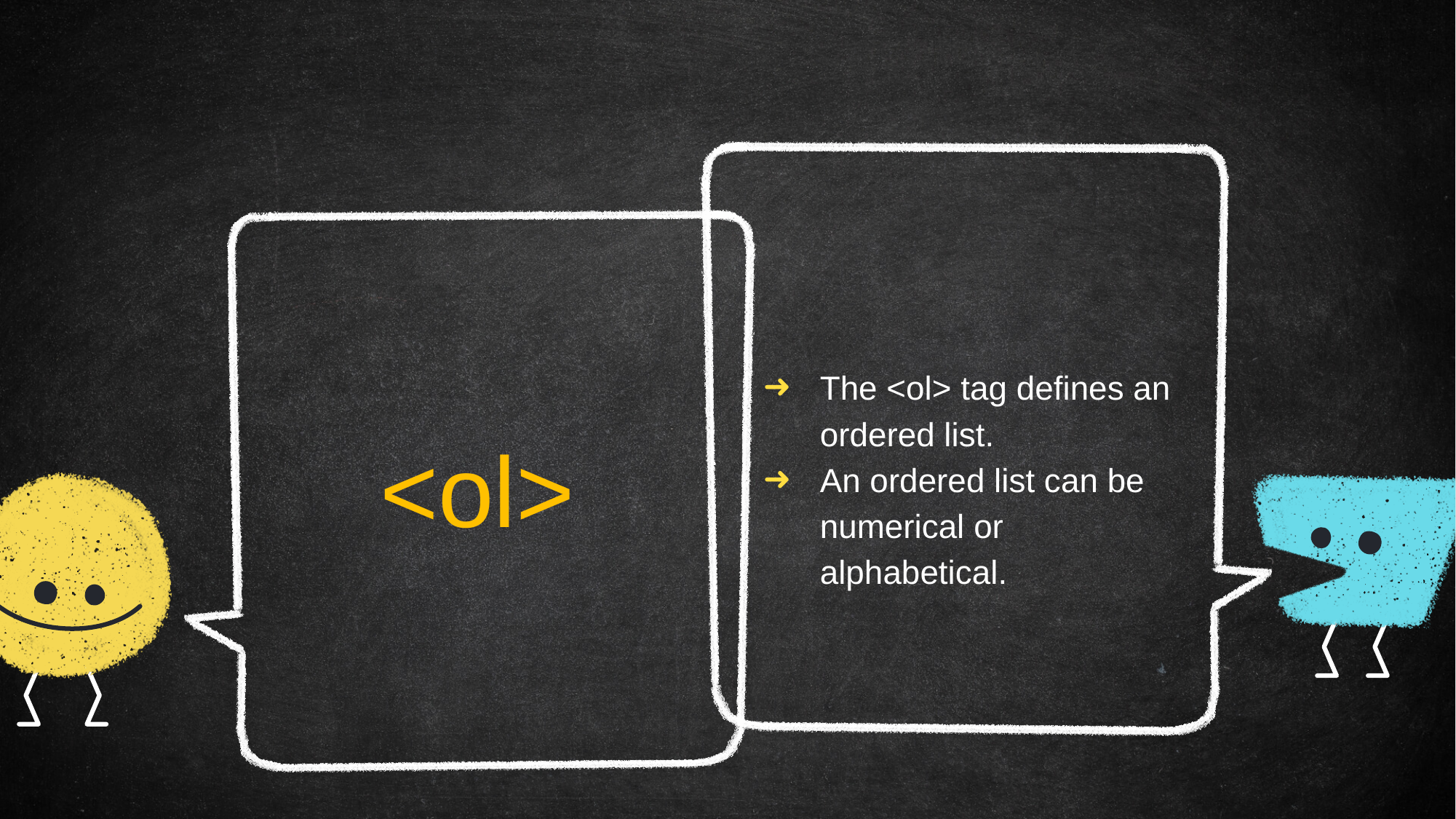

The <ol> tag defines an ordered list.
An ordered list can be numerical or alphabetical.

<ol>